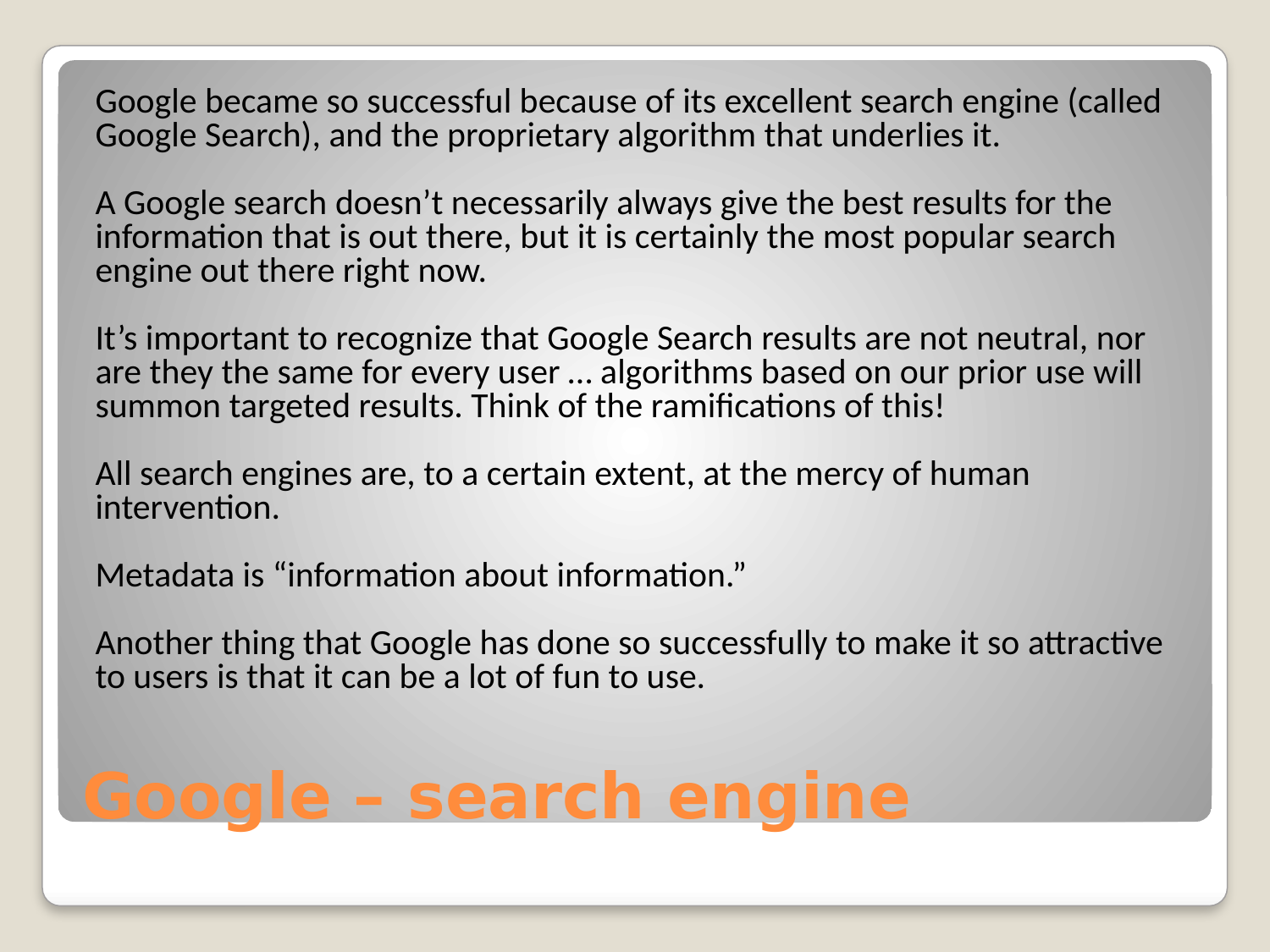

Google became so successful because of its excellent search engine (called Google Search), and the proprietary algorithm that underlies it.

A Google search doesn’t necessarily always give the best results for the information that is out there, but it is certainly the most popular search engine out there right now.

It’s important to recognize that Google Search results are not neutral, nor are they the same for every user … algorithms based on our prior use will summon targeted results. Think of the ramifications of this!

All search engines are, to a certain extent, at the mercy of human intervention.

Metadata is “information about information.”

Another thing that Google has done so successfully to make it so attractive to users is that it can be a lot of fun to use.
# Google – search engine